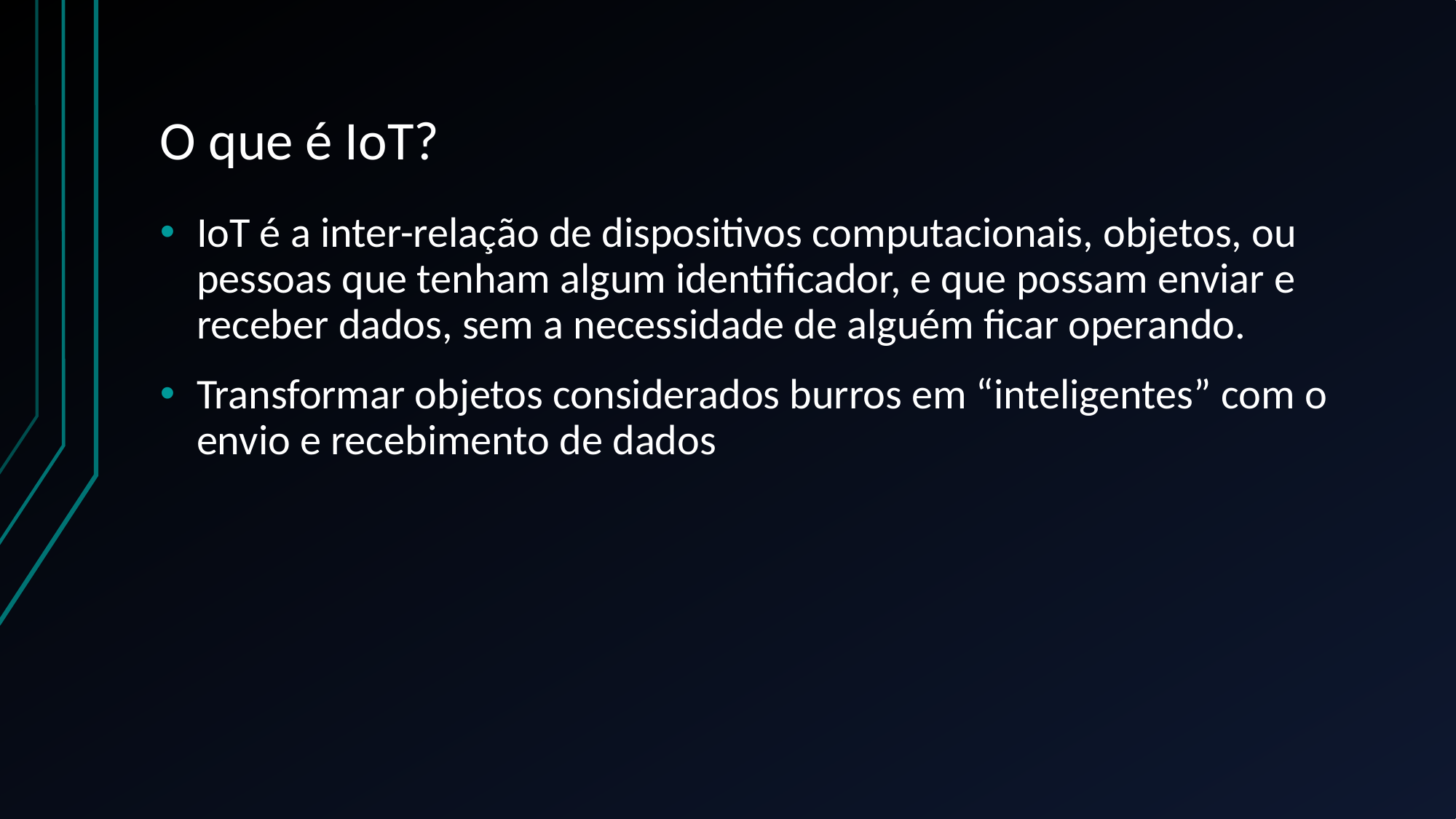

# O que é IoT?
IoT é a inter-relação de dispositivos computacionais, objetos, ou pessoas que tenham algum identificador, e que possam enviar e receber dados, sem a necessidade de alguém ficar operando.
Transformar objetos considerados burros em “inteligentes” com o envio e recebimento de dados